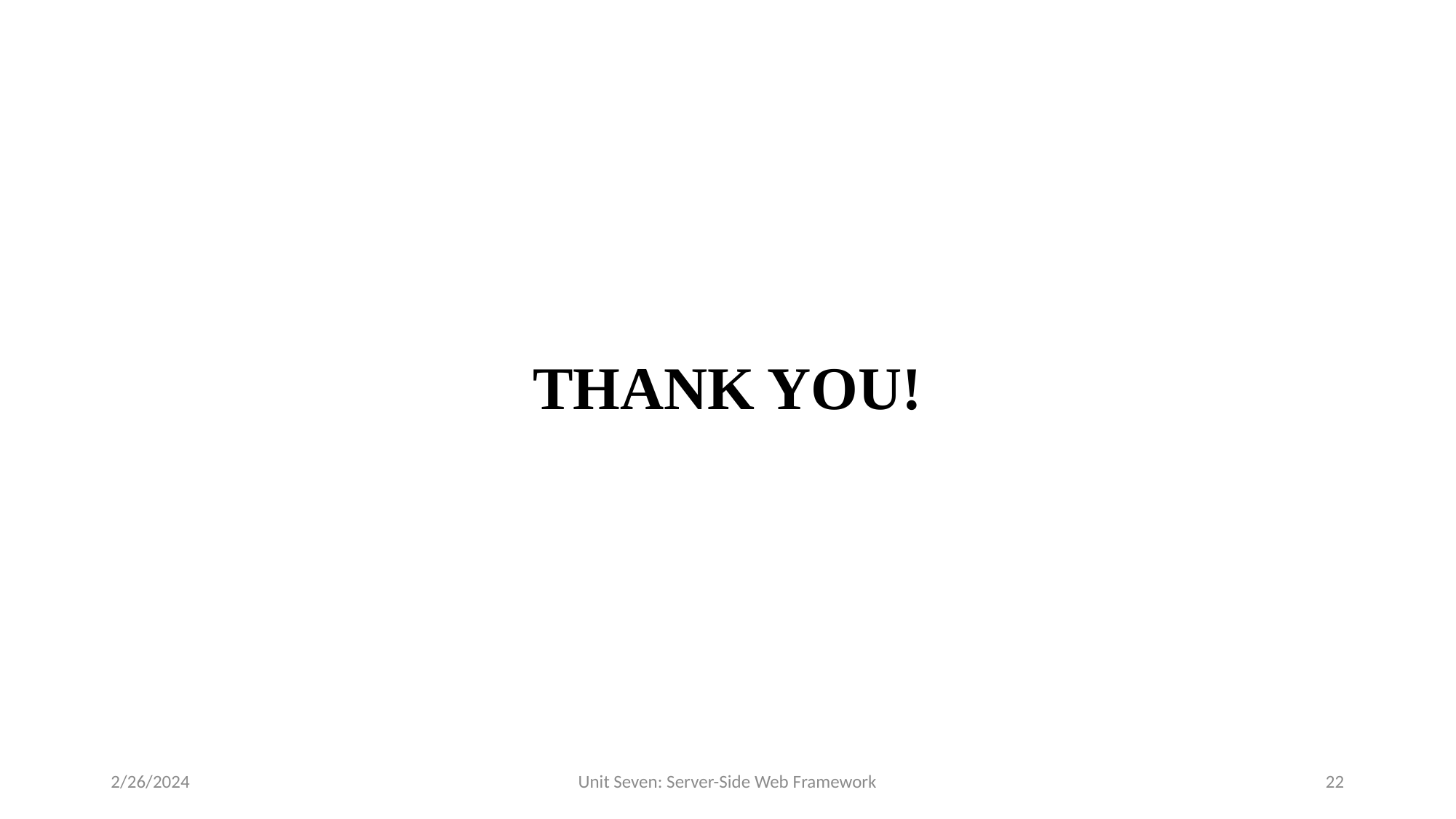

# THANK YOU!
2/26/2024
Unit Seven: Server-Side Web Framework
22